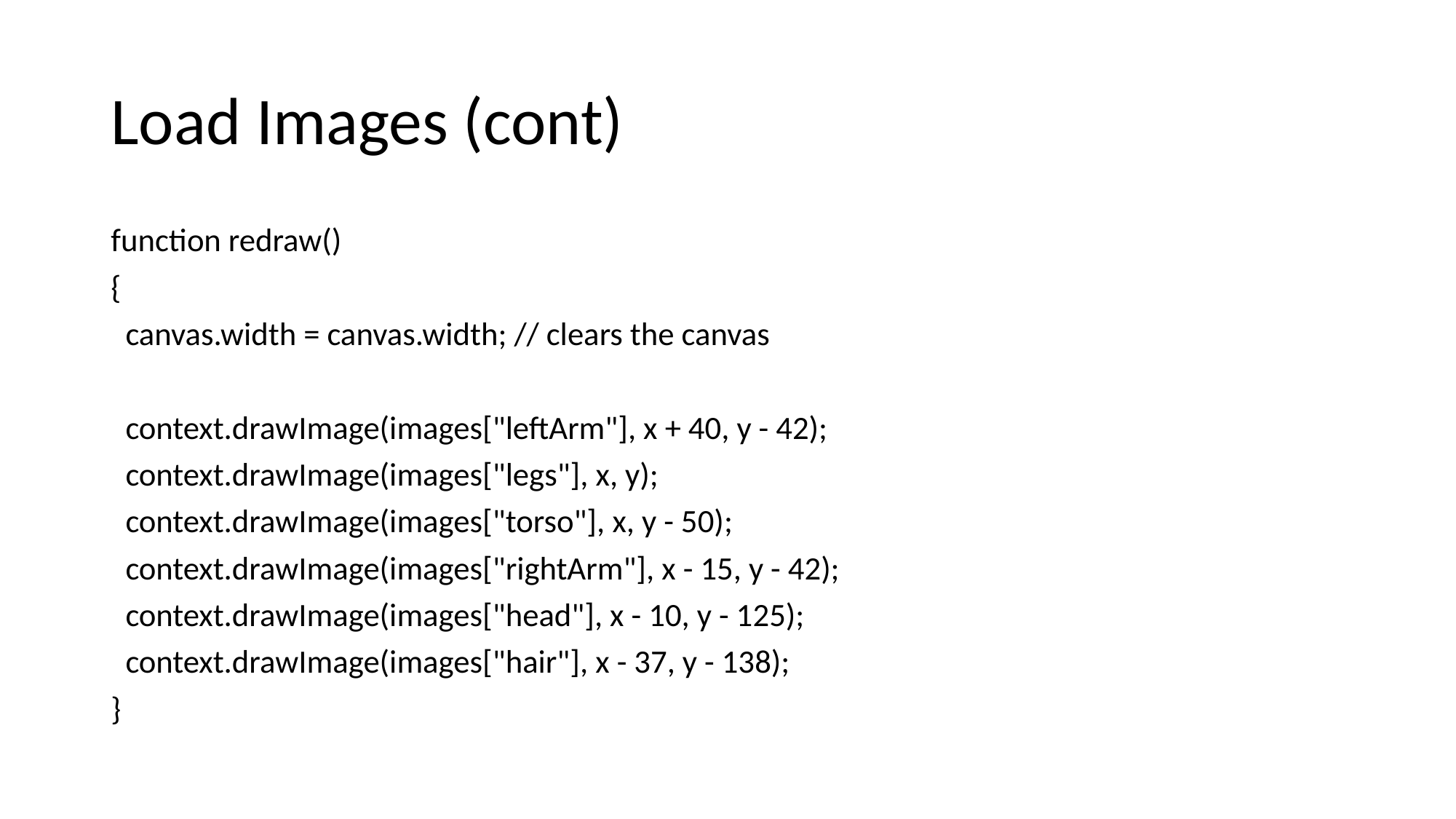

# Load Images (cont)
function redraw()
{
  canvas.width = canvas.width; // clears the canvas

  context.drawImage(images["leftArm"], x + 40, y - 42);
  context.drawImage(images["legs"], x, y);
  context.drawImage(images["torso"], x, y - 50);
  context.drawImage(images["rightArm"], x - 15, y - 42);
  context.drawImage(images["head"], x - 10, y - 125);
  context.drawImage(images["hair"], x - 37, y - 138);
}